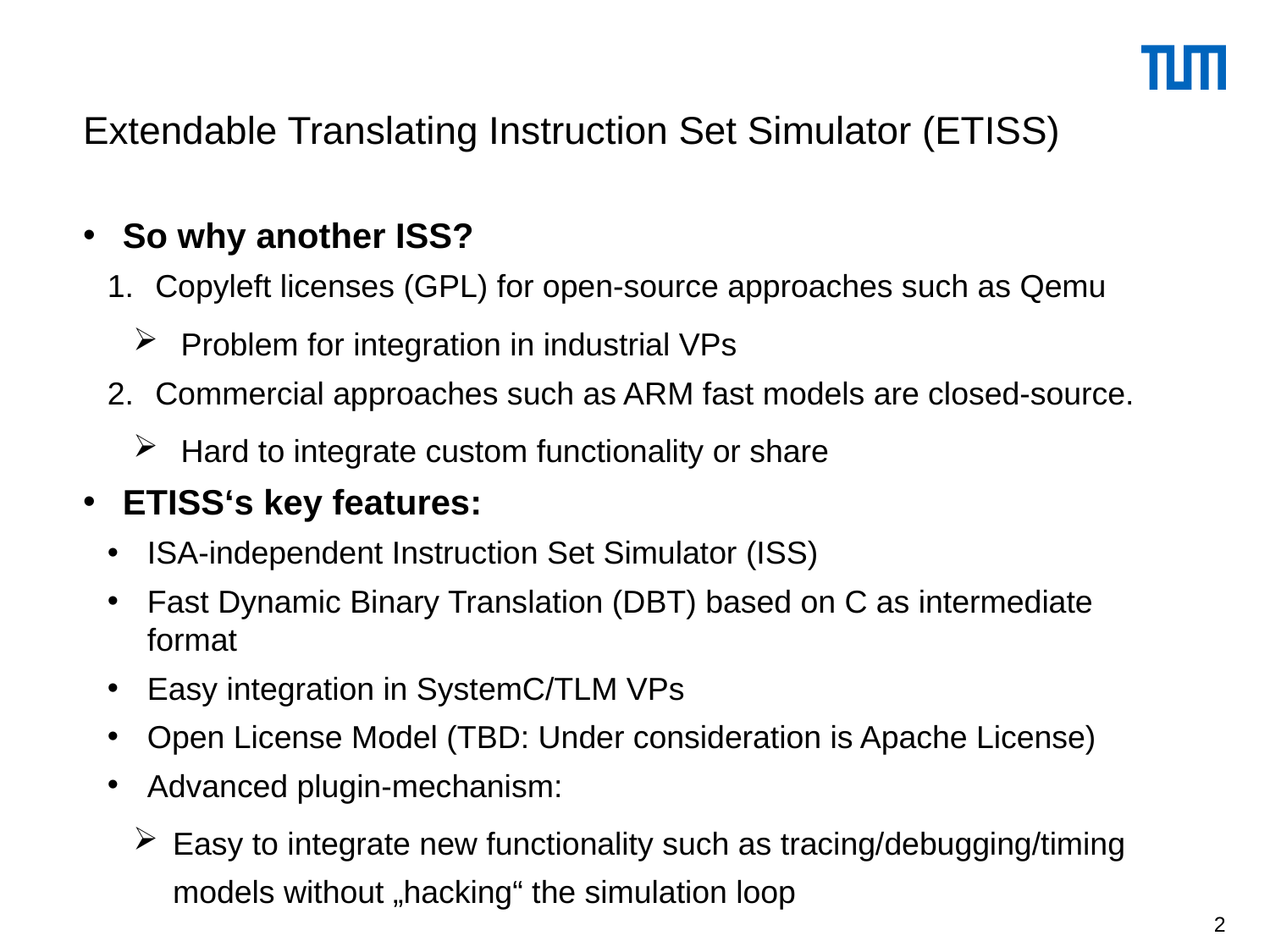

# Extendable Translating Instruction Set Simulator (ETISS)

So why another ISS?
Copyleft licenses (GPL) for open-source approaches such as Qemu
Problem for integration in industrial VPs
Commercial approaches such as ARM fast models are closed-source.
Hard to integrate custom functionality or share
ETISS‘s key features:
ISA-independent Instruction Set Simulator (ISS)
Fast Dynamic Binary Translation (DBT) based on C as intermediate format
Easy integration in SystemC/TLM VPs
Open License Model (TBD: Under consideration is Apache License)
Advanced plugin-mechanism:
Easy to integrate new functionality such as tracing/debugging/timing models without „hacking“ the simulation loop

2